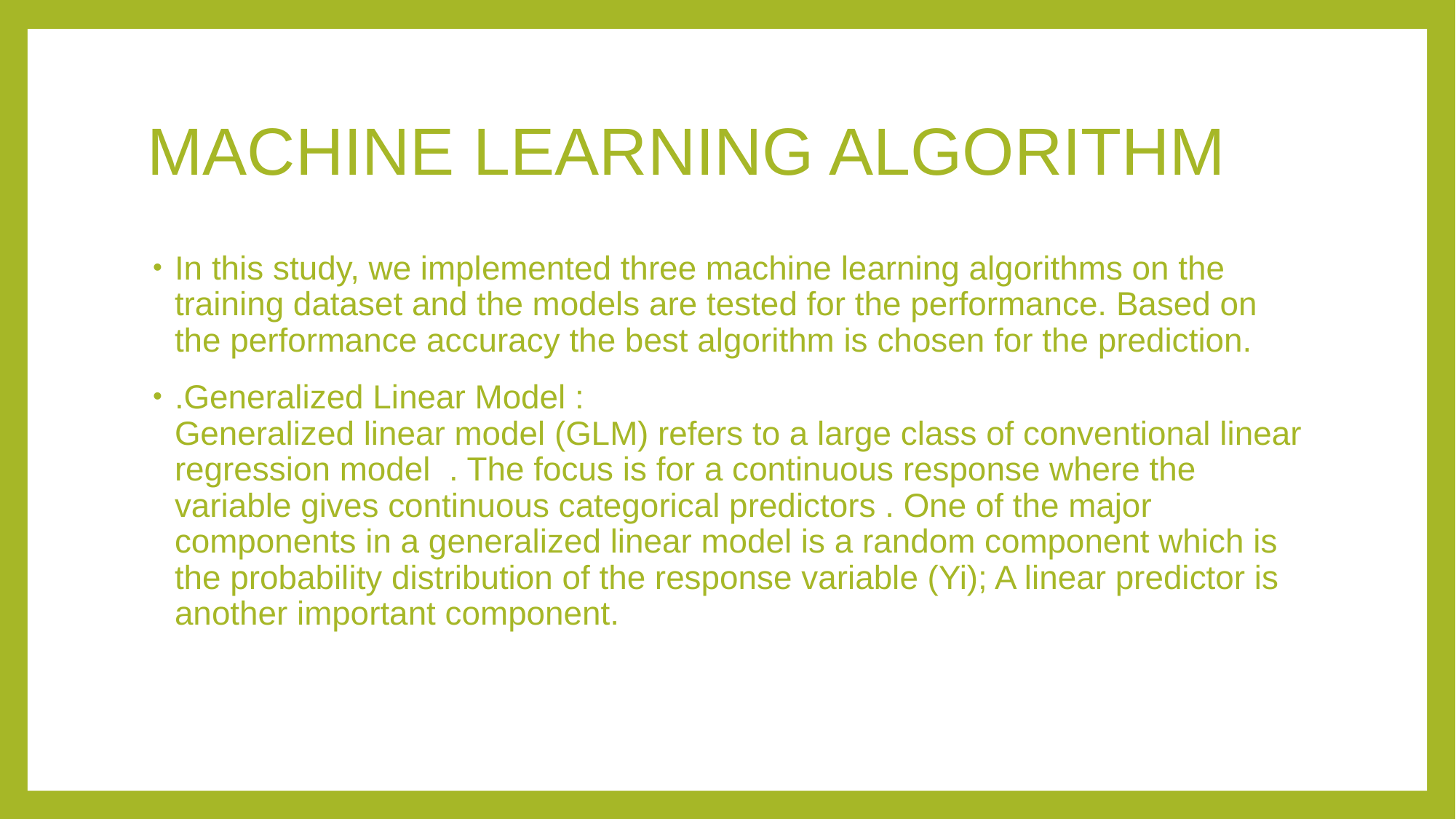

# MACHINE LEARNING ALGORITHM
In this study, we implemented three machine learning algorithms on the training dataset and the models are tested for the performance. Based on the performance accuracy the best algorithm is chosen for the prediction.
.Generalized Linear Model :
Generalized linear model (GLM) refers to a large class of conventional linear regression model  . The focus is for a continuous response where the variable gives continuous categorical predictors . One of the major components in a generalized linear model is a random component which is the probability distribution of the response variable (Yi); A linear predictor is another important component.